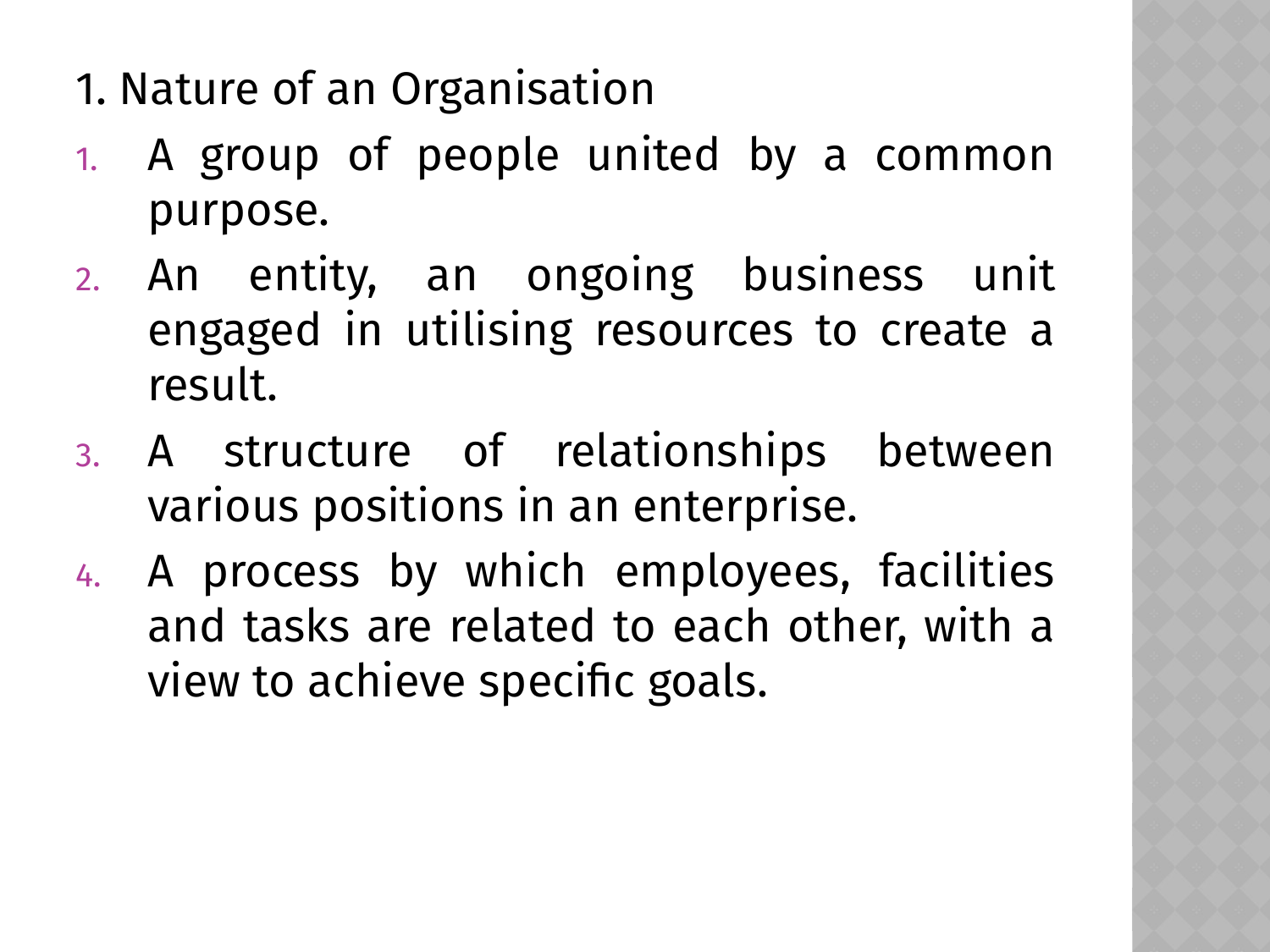

1. Nature of an Organisation
A group of people united by a common purpose.
An entity, an ongoing business unit engaged in utilising resources to create a result.
A structure of relationships between various positions in an enterprise.
A process by which employees, facilities and tasks are related to each other, with a view to achieve specific goals.